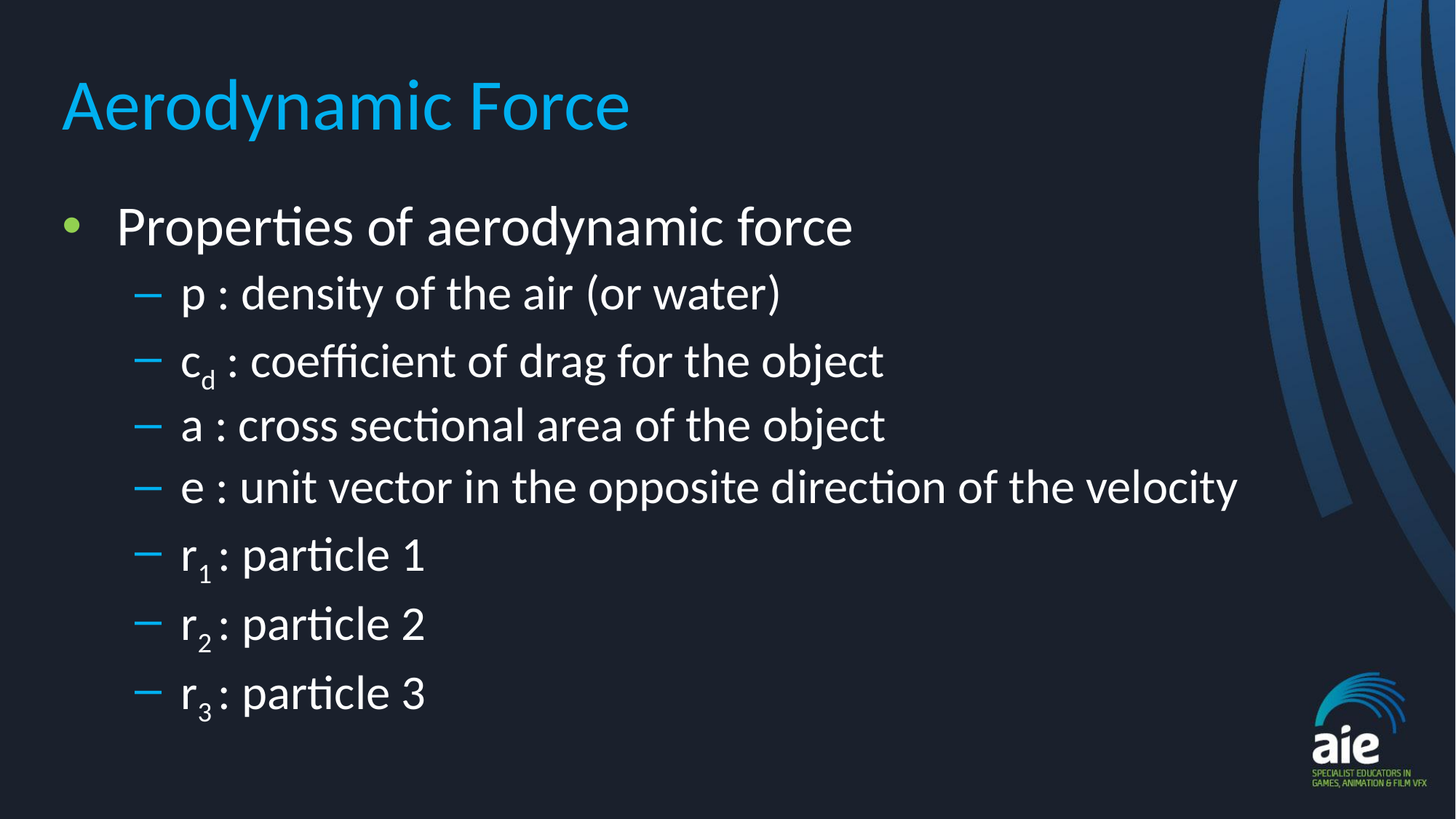

# Aerodynamic Force
Properties of aerodynamic force
p : density of the air (or water)
cd : coefficient of drag for the object
a : cross sectional area of the object
e : unit vector in the opposite direction of the velocity
r1 : particle 1
r2 : particle 2
r3 : particle 3